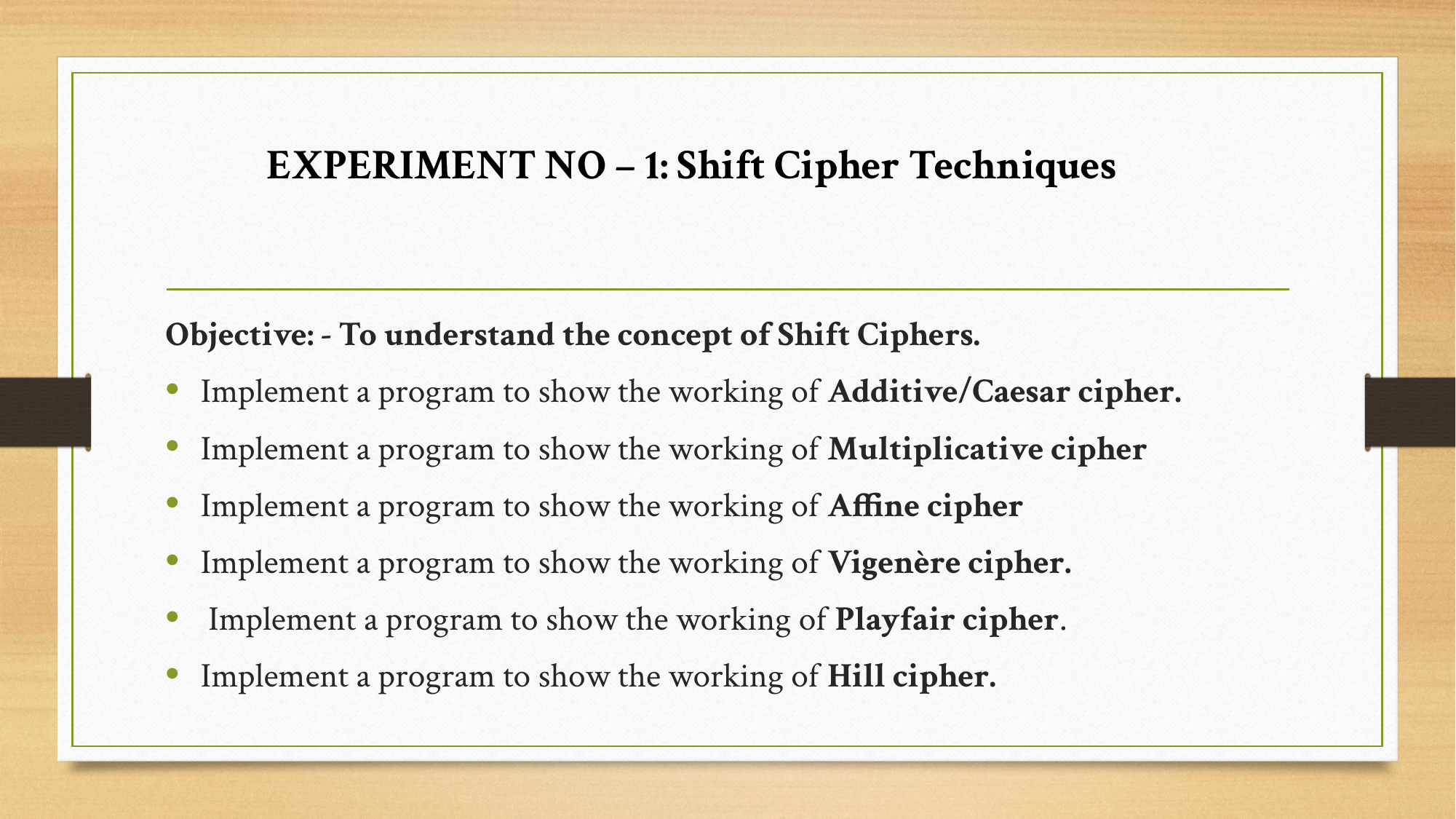

EXPERIMENT NO – 1: Shift Cipher Techniques
Objective: - To understand the concept of Shift Ciphers.
Implement a program to show the working of Additive/Caesar cipher.
Implement a program to show the working of Multiplicative cipher
Implement a program to show the working of Affine cipher
Implement a program to show the working of Vigenère cipher.
 Implement a program to show the working of Playfair cipher.
Implement a program to show the working of Hill cipher.